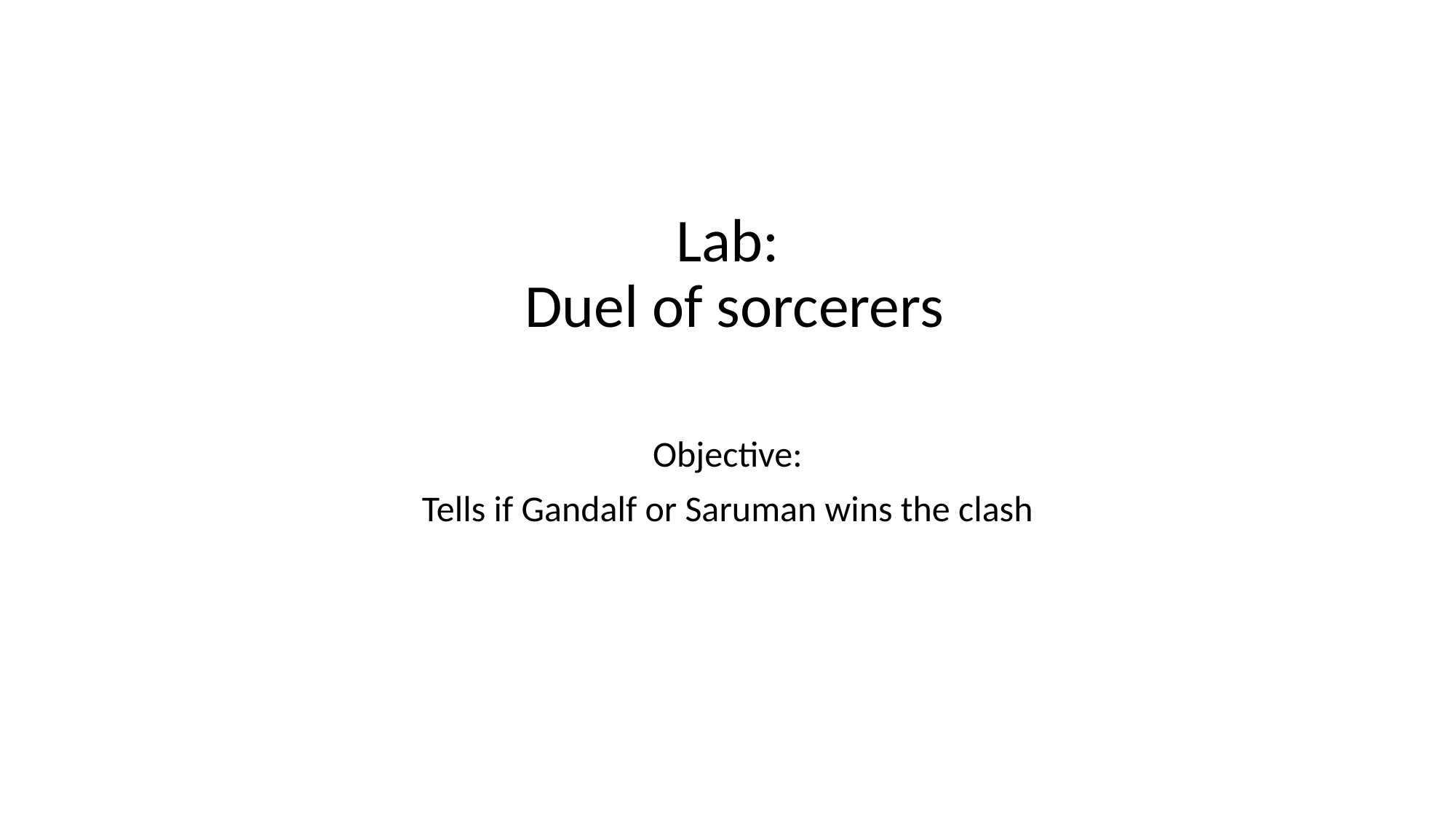

# Lab: Duel of sorcerers
Objective:
Tells if Gandalf or Saruman wins the clash